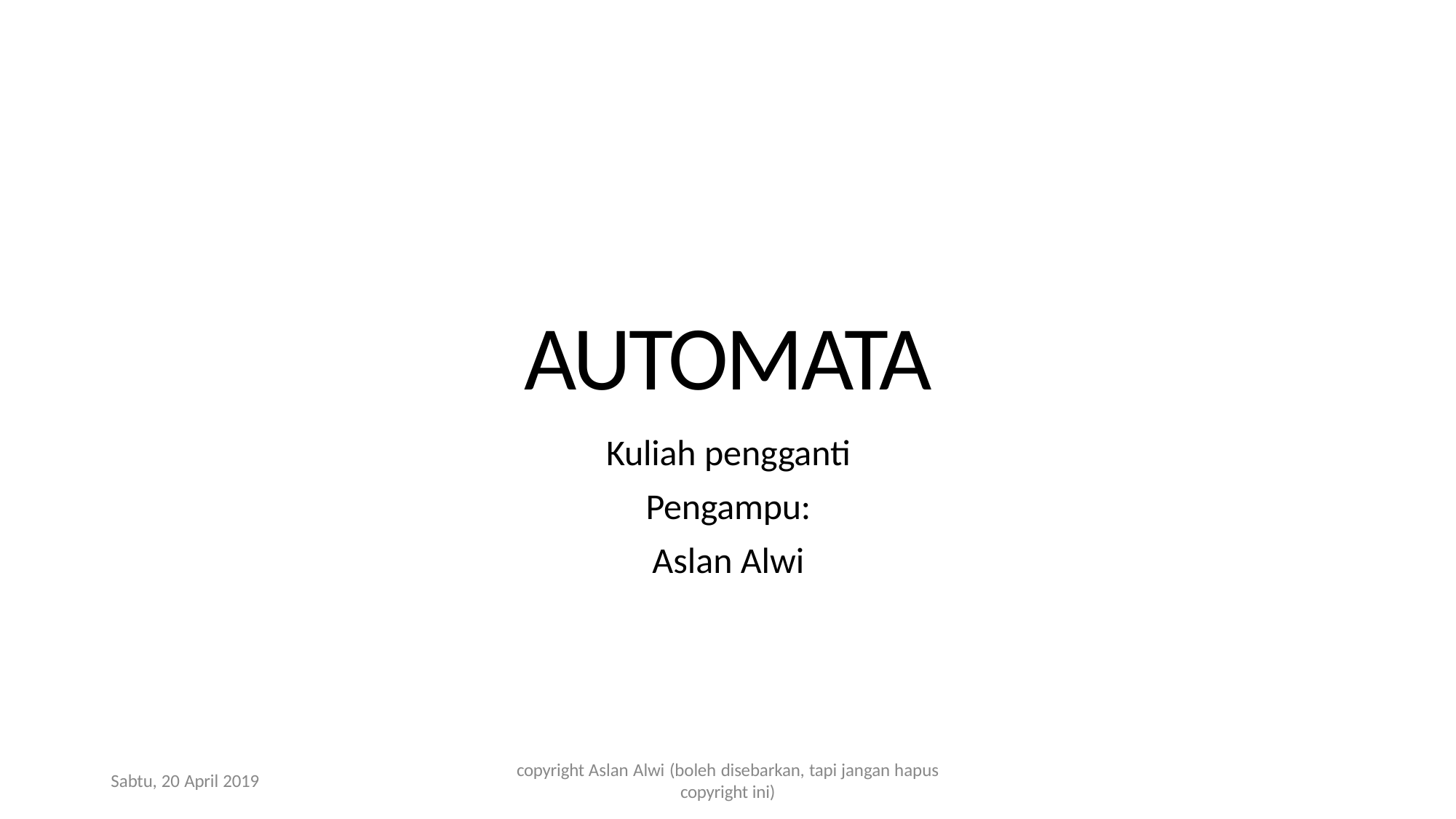

# AUTOMATA
Kuliah pengganti  Pengampu:  Aslan Alwi
copyright Aslan Alwi (boleh disebarkan, tapi jangan hapus
copyright ini)
Sabtu, 20 April 2019